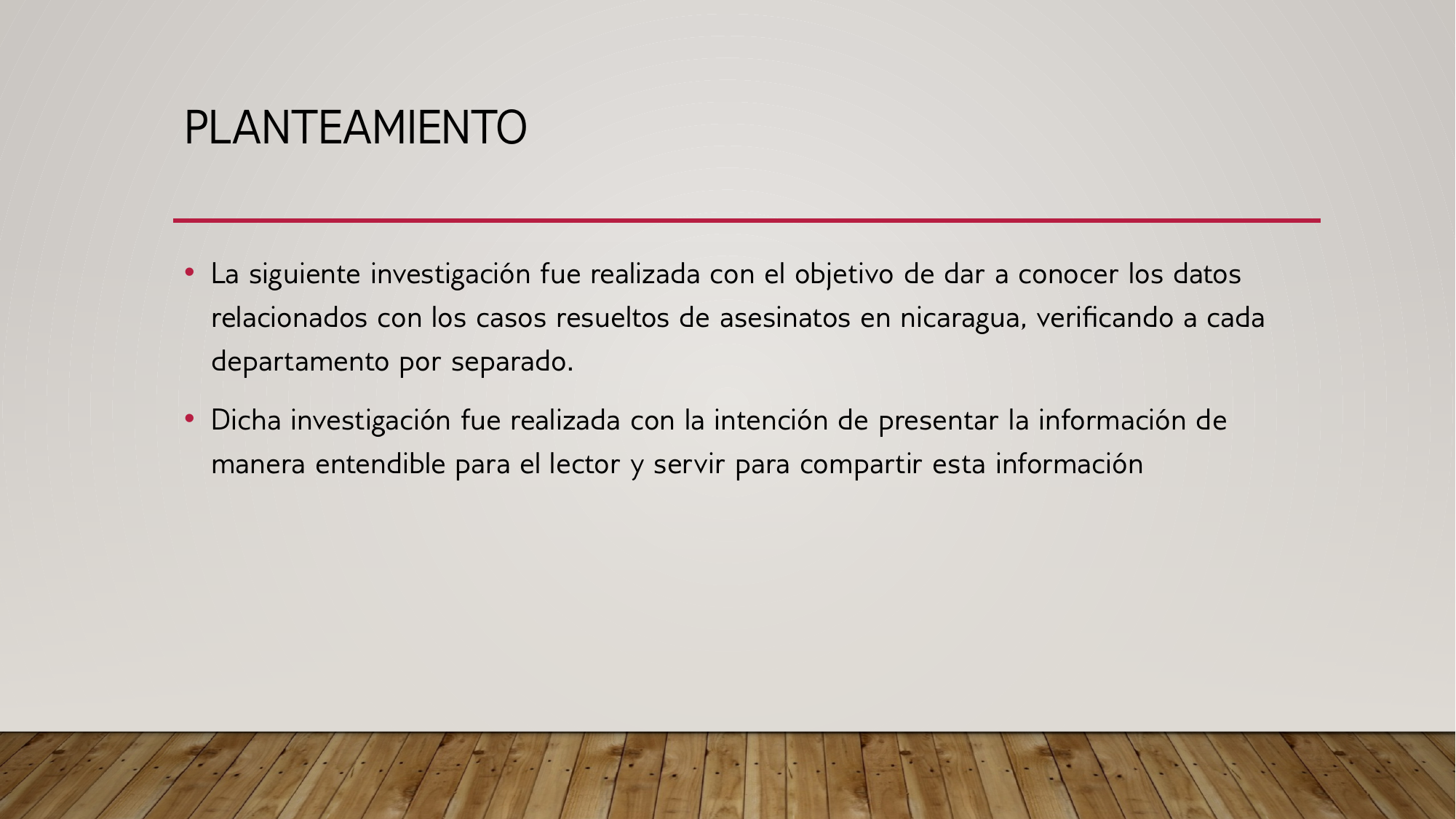

# planteamiento
La siguiente investigación fue realizada con el objetivo de dar a conocer los datos relacionados con los casos resueltos de asesinatos en nicaragua, verificando a cada departamento por separado.
Dicha investigación fue realizada con la intención de presentar la información de manera entendible para el lector y servir para compartir esta información